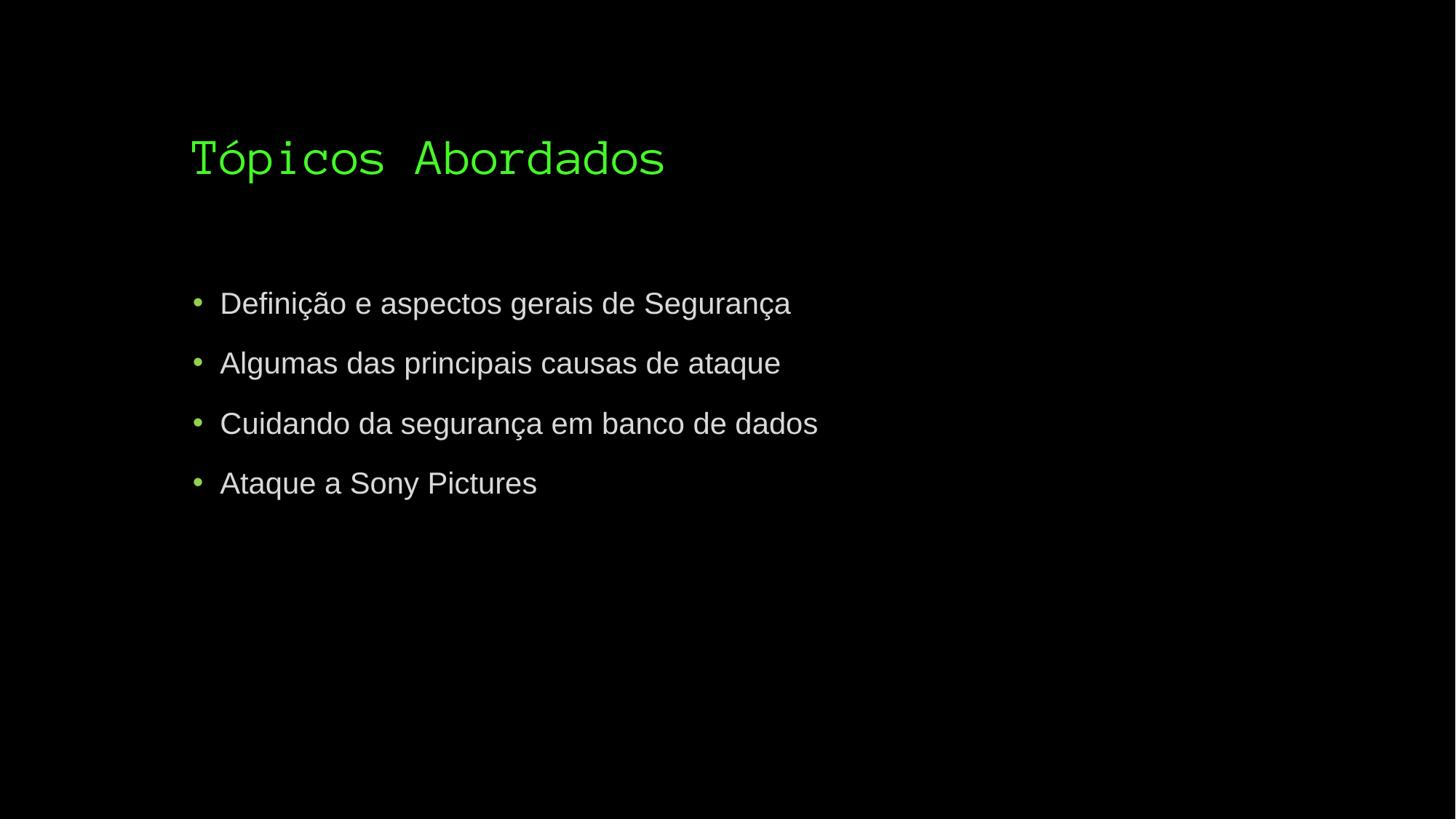

# Tópicos Abordados

Definição e aspectos gerais de Segurança
Algumas das principais causas de ataque
Cuidando da segurança em banco de dados
Ataque a Sony Pictures